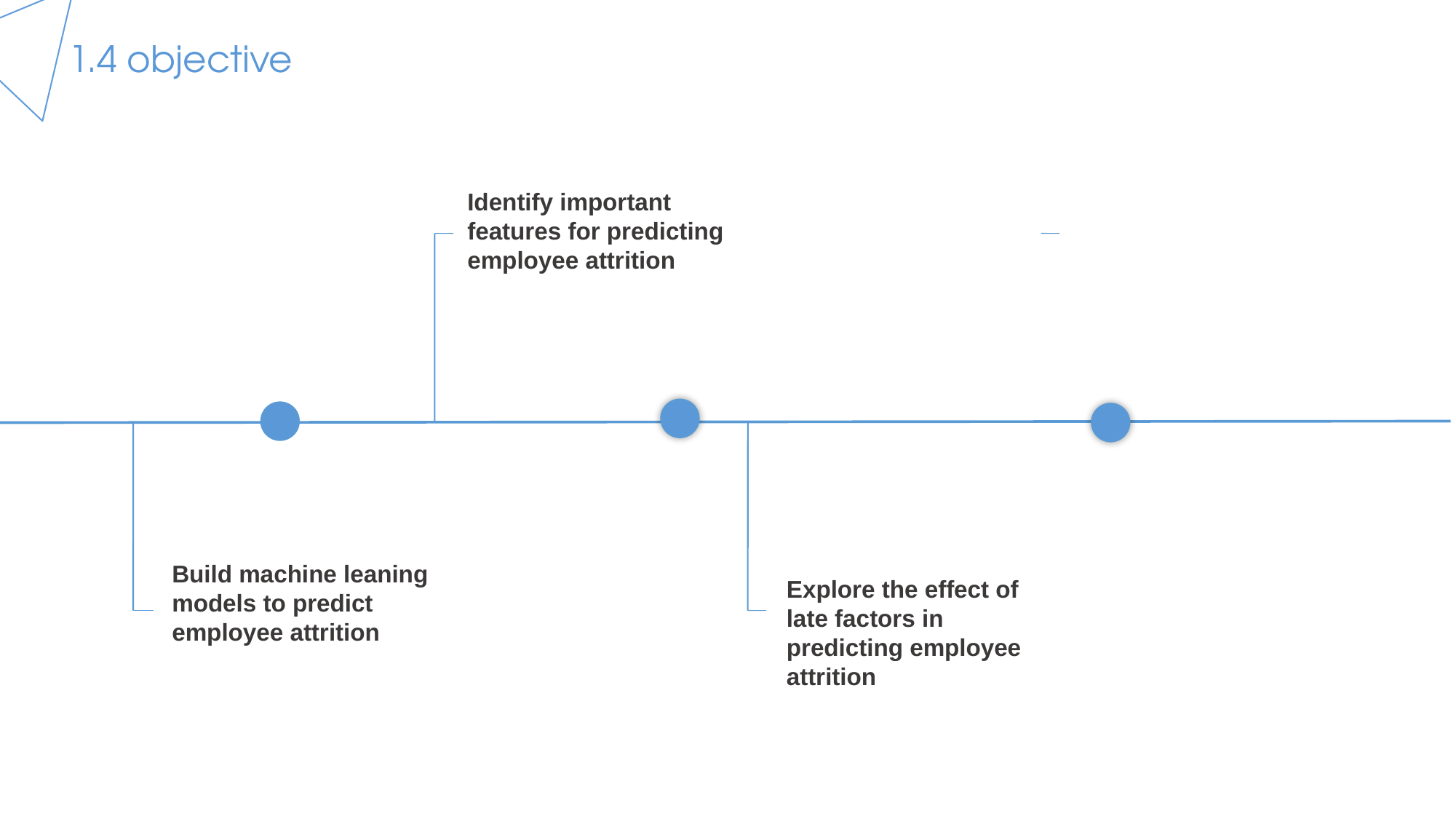

1.4 objective
Identify important features for predicting employee attrition

Build machine leaning models to predict employee attrition

Explore the effect of late factors in predicting employee attrition